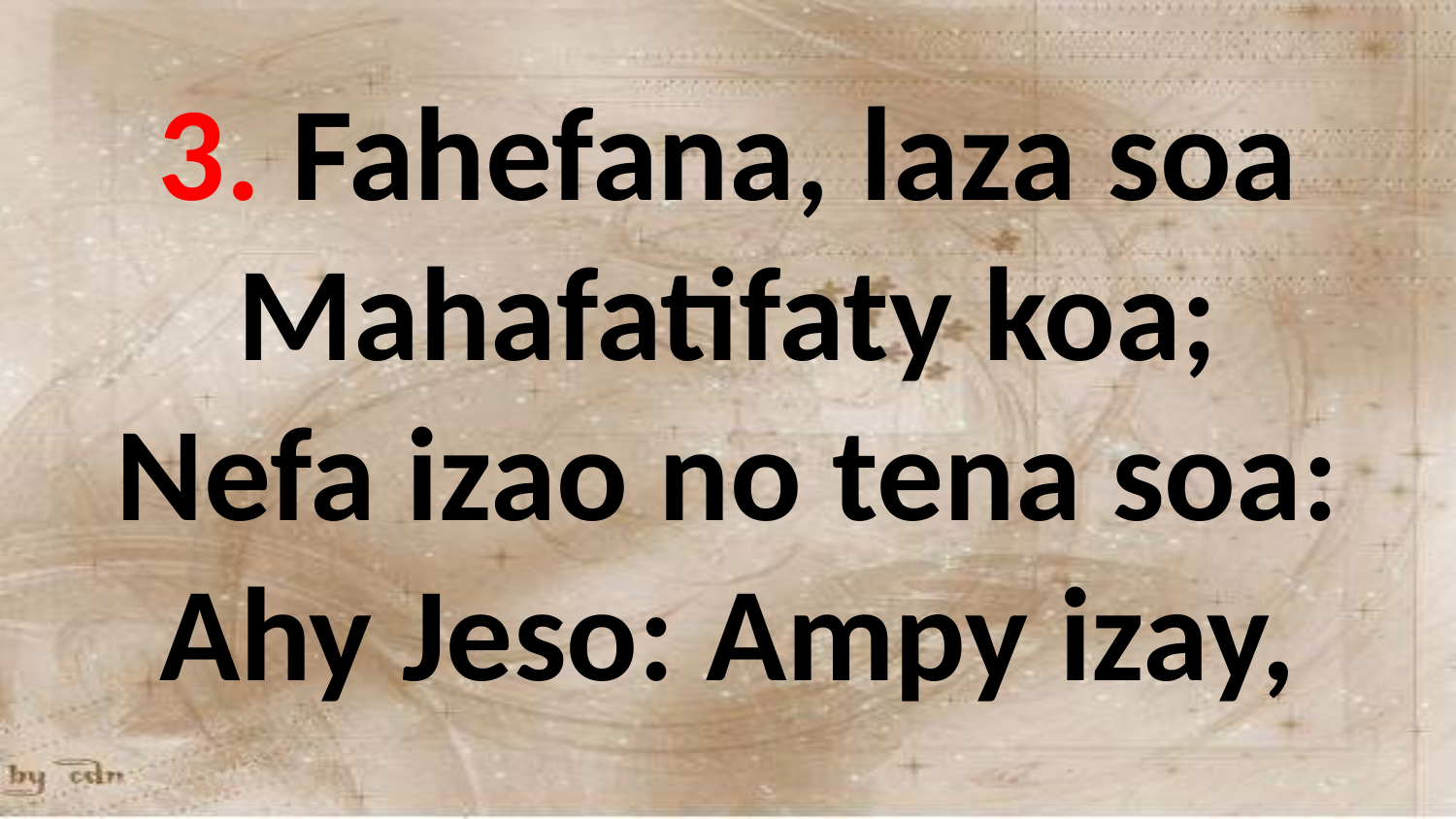

3. Fahefana, laza soa
Mahafatifaty koa;
Nefa izao no tena soa:
Ahy Jeso: Ampy izay,